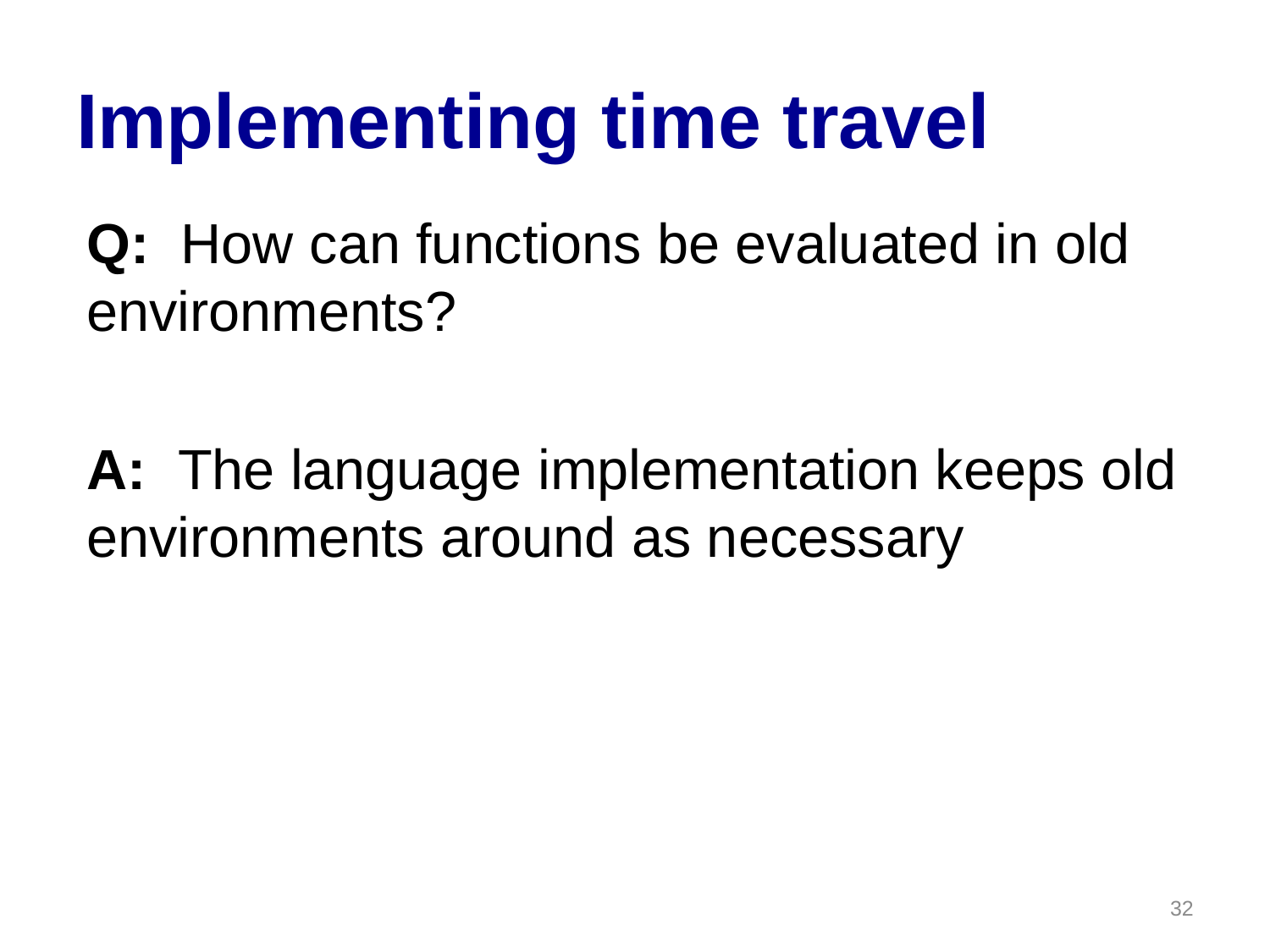

# Implementing time travel
Q:  How can functions be evaluated in old environments?

A:  The language implementation keeps old environments around as necessary
32